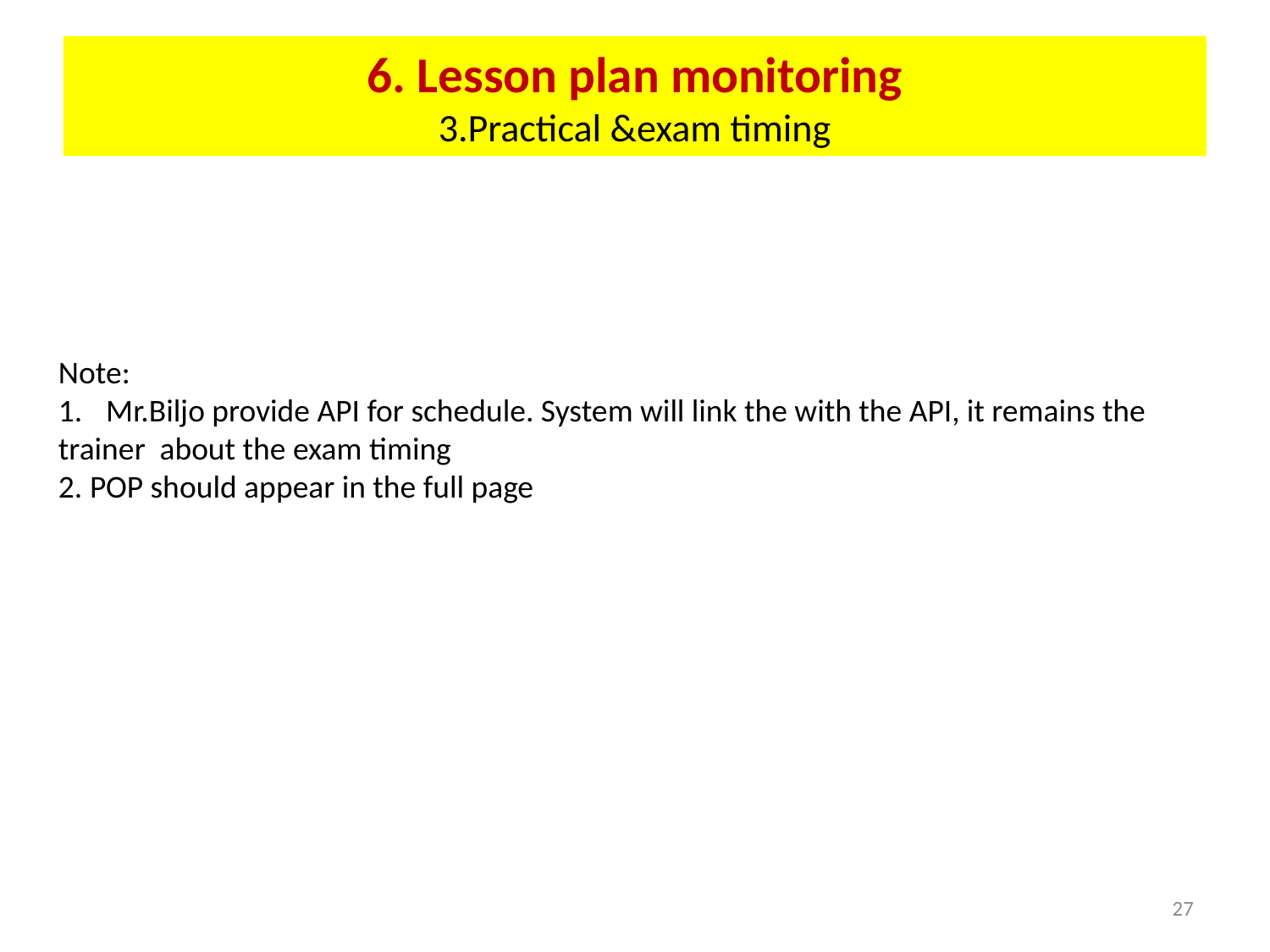

6. Lesson plan monitoring
3.Practical &exam timing
Note:
Mr.Biljo provide API for schedule. System will link the with the API, it remains the
trainer  about the exam timing
2. POP should appear in the full page

27